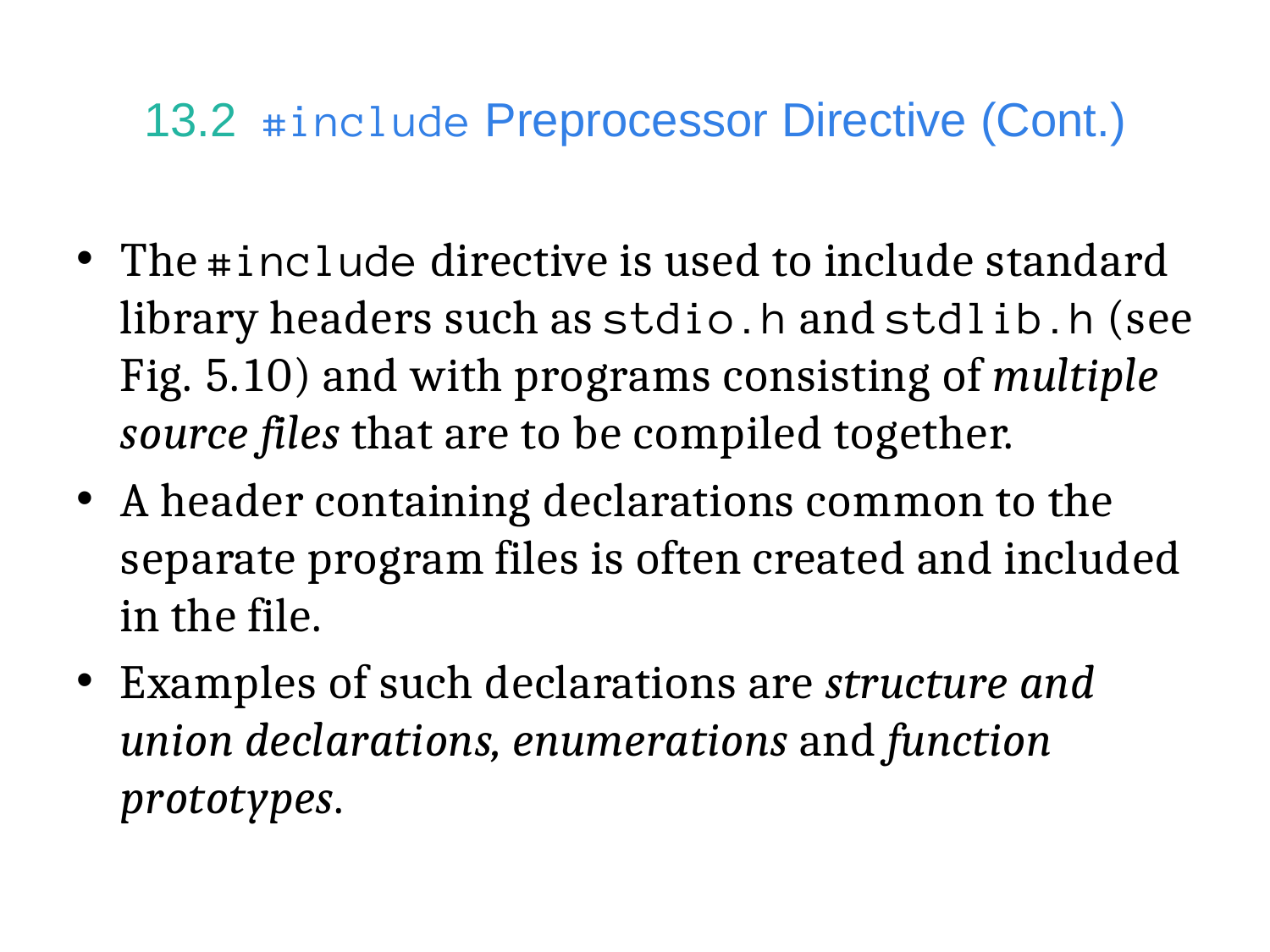

# 13.2  #include Preprocessor Directive (Cont.)
The #include directive is used to include standard library headers such as stdio.h and stdlib.h (see Fig. 5.10) and with programs consisting of multiple source files that are to be compiled together.
A header containing declarations common to the separate program files is often created and included in the file.
Examples of such declarations are structure and union declarations, enumerations and function prototypes.